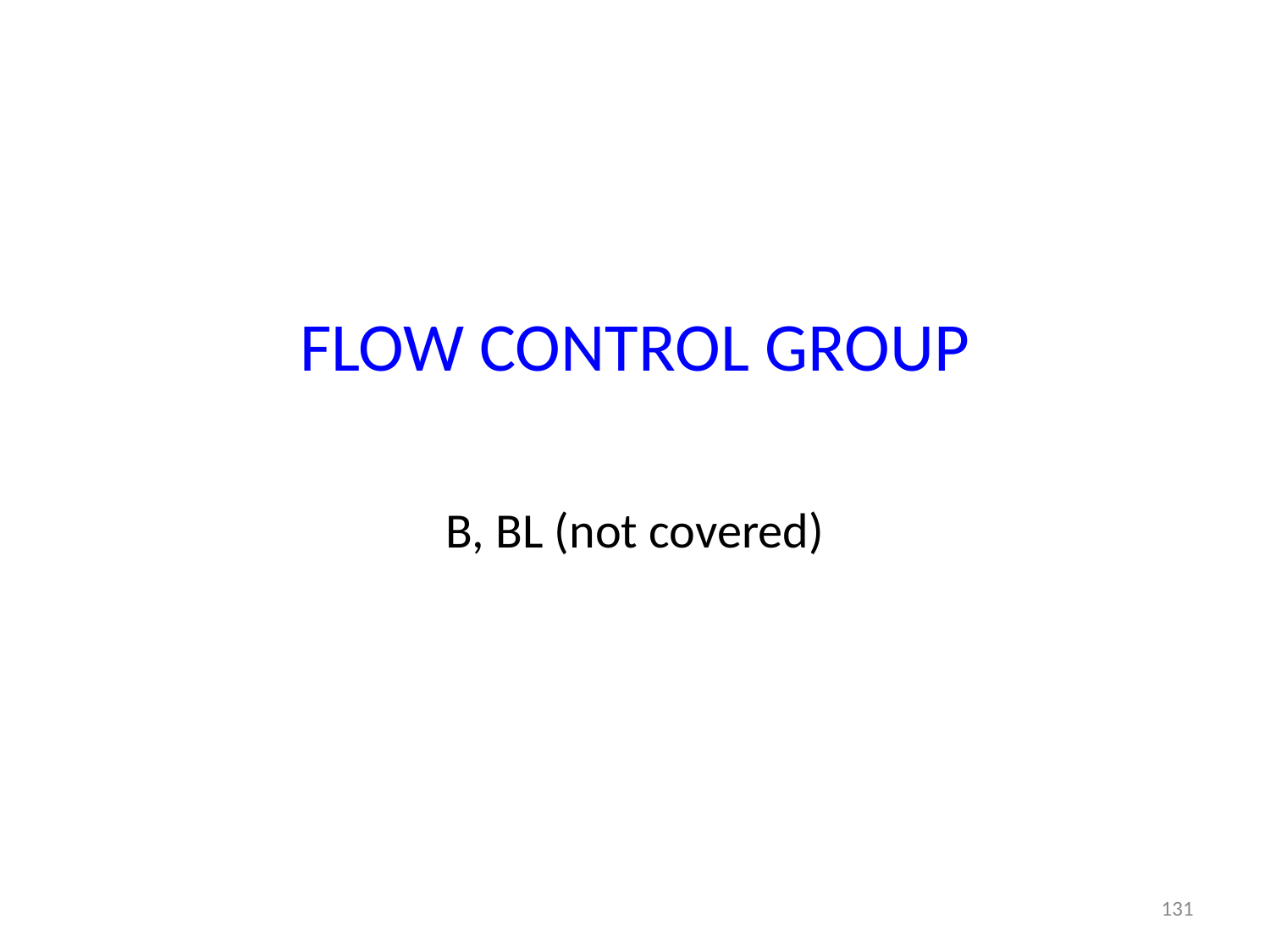

# FLOW CONTROL GROUP
B, BL (not covered)

131